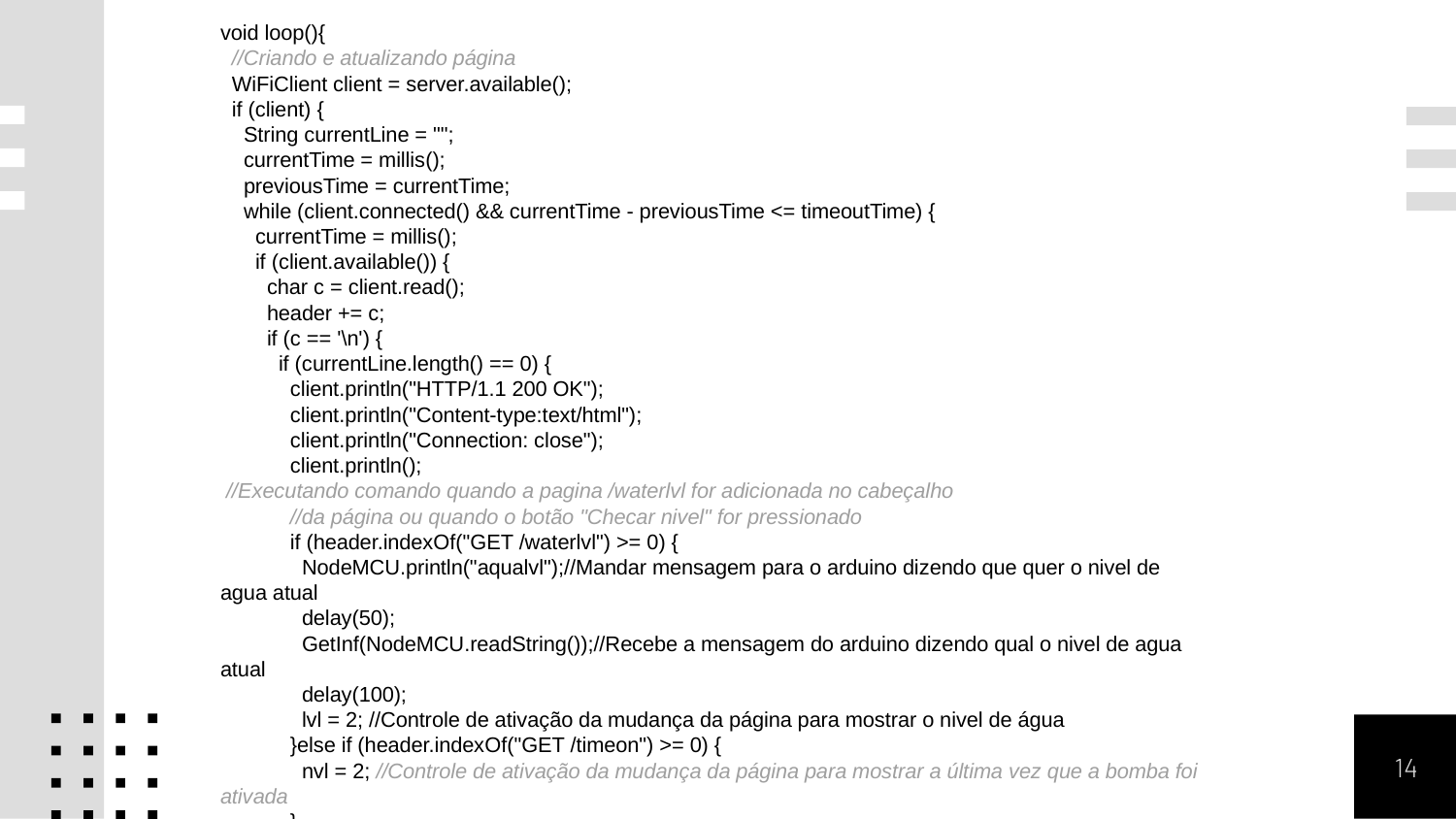

void loop(){
  //Criando e atualizando página
  WiFiClient client = server.available();
  if (client) {
    String currentLine = "";
    currentTime = millis();
    previousTime = currentTime;
    while (client.connected() && currentTime - previousTime <= timeoutTime) {
      currentTime = millis();
      if (client.available()) {
        char c = client.read();
        header += c;
        if (c == '\n') {
          if (currentLine.length() == 0) {
            client.println("HTTP/1.1 200 OK");
            client.println("Content-type:text/html");
            client.println("Connection: close");
            client.println();
 //Executando comando quando a pagina /waterlvl for adicionada no cabeçalho
            //da página ou quando o botão "Checar nivel" for pressionado
            if (header.indexOf("GET /waterlvl") >= 0) {
              NodeMCU.println("aqualvl");//Mandar mensagem para o arduino dizendo que quer o nivel de agua atual
              delay(50);
              GetInf(NodeMCU.readString());//Recebe a mensagem do arduino dizendo qual o nivel de agua atual
              delay(100);
              lvl = 2; //Controle de ativação da mudança da página para mostrar o nivel de água
            }else if (header.indexOf("GET /timeon") >= 0) {
              nvl = 2; //Controle de ativação da mudança da página para mostrar a última vez que a bomba foi ativada
            }
14